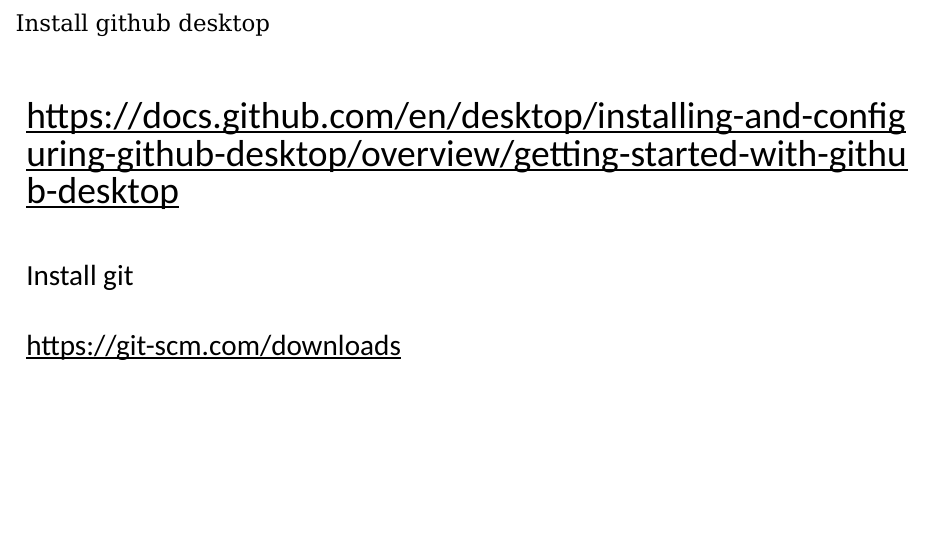

# Install github desktop
https://docs.github.com/en/desktop/installing-and-configuring-github-desktop/overview/getting-started-with-github-desktop

Install git

https://git-scm.com/downloads